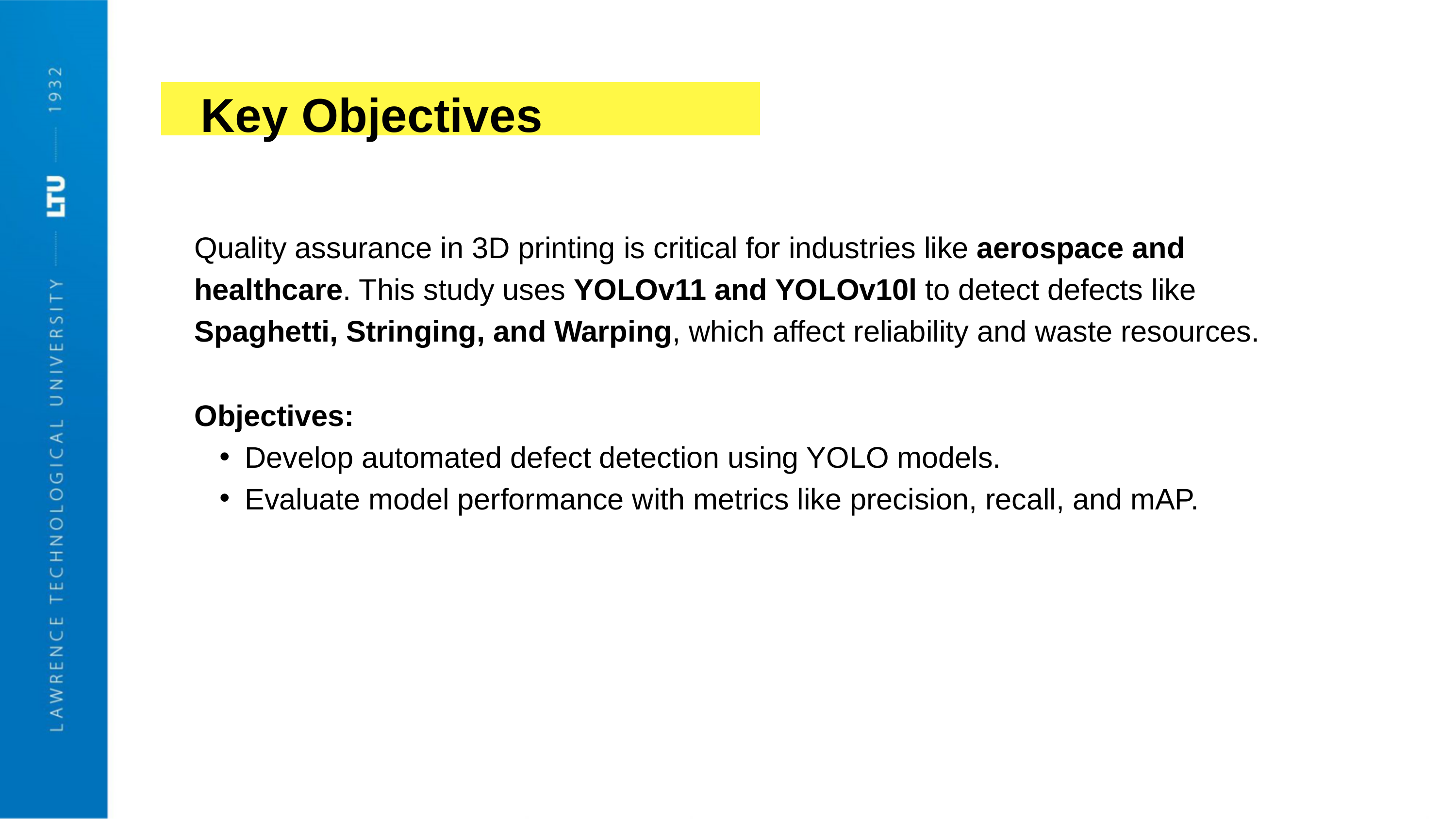

Key Objectives

Quality assurance in 3D printing is critical for industries like aerospace and healthcare. This study uses YOLOv11 and YOLOv10l to detect defects like Spaghetti, Stringing, and Warping, which affect reliability and waste resources.

Objectives:
Develop automated defect detection using YOLO models.
Evaluate model performance with metrics like precision, recall, and mAP.